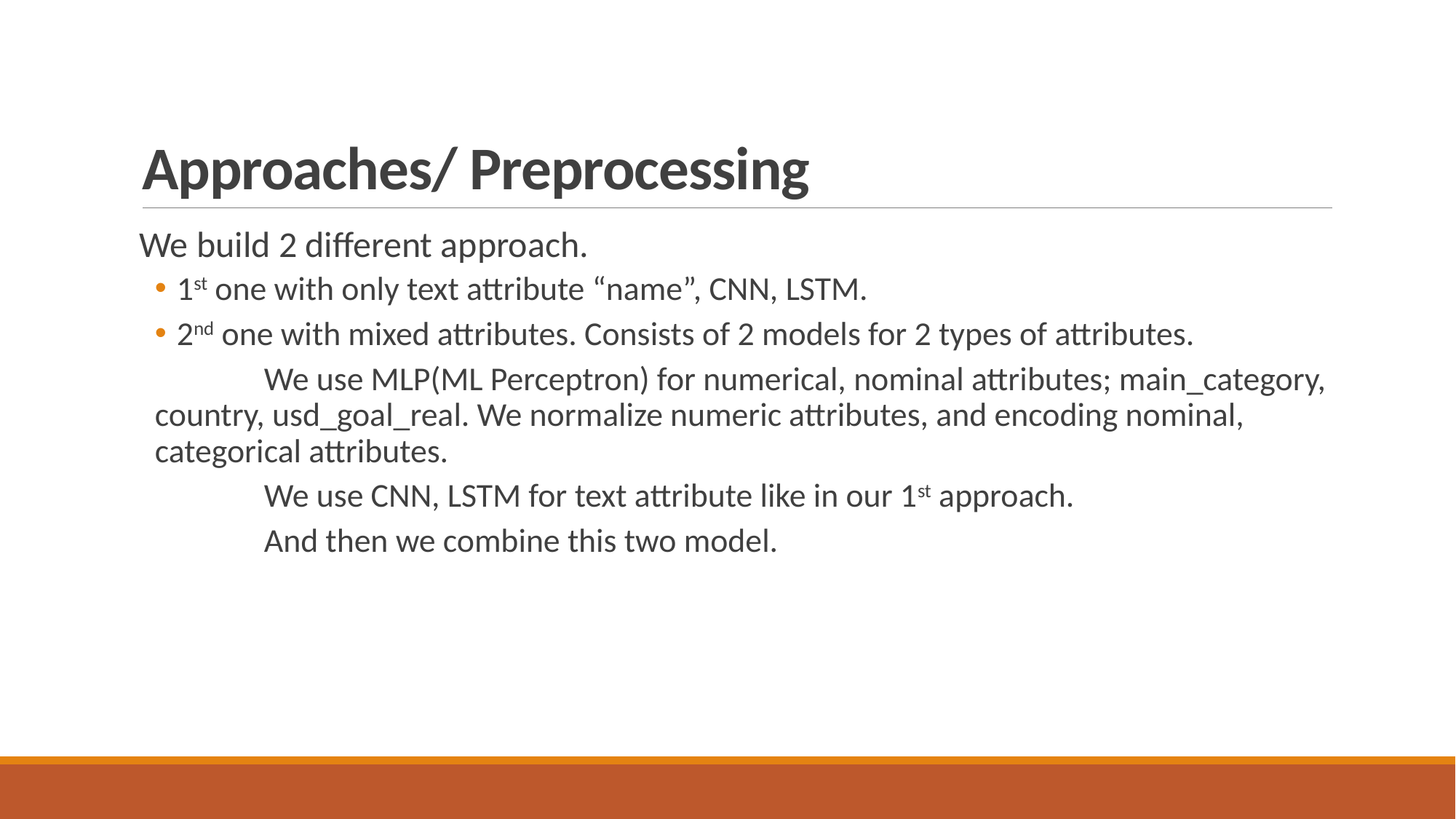

# Approaches/ Preprocessing
 We build 2 different approach.
1st one with only text attribute “name”, CNN, LSTM.
2nd one with mixed attributes. Consists of 2 models for 2 types of attributes.
	We use MLP(ML Perceptron) for numerical, nominal attributes; main_category, country, usd_goal_real. We normalize numeric attributes, and encoding nominal, categorical attributes.
	We use CNN, LSTM for text attribute like in our 1st approach.
	And then we combine this two model.